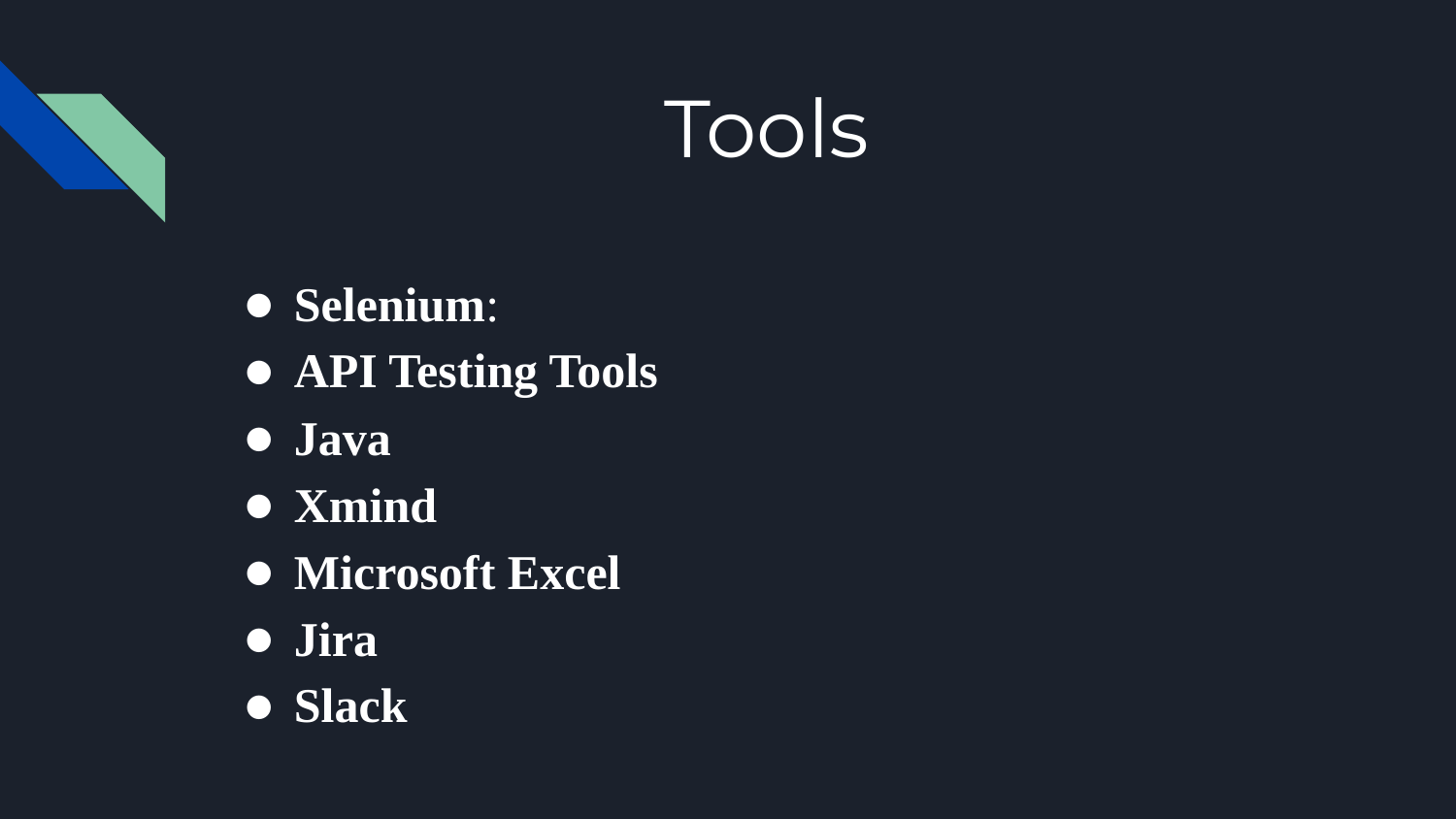

# Tools
Selenium:
API Testing Tools
Java
Xmind
Microsoft Excel
Jira
Slack